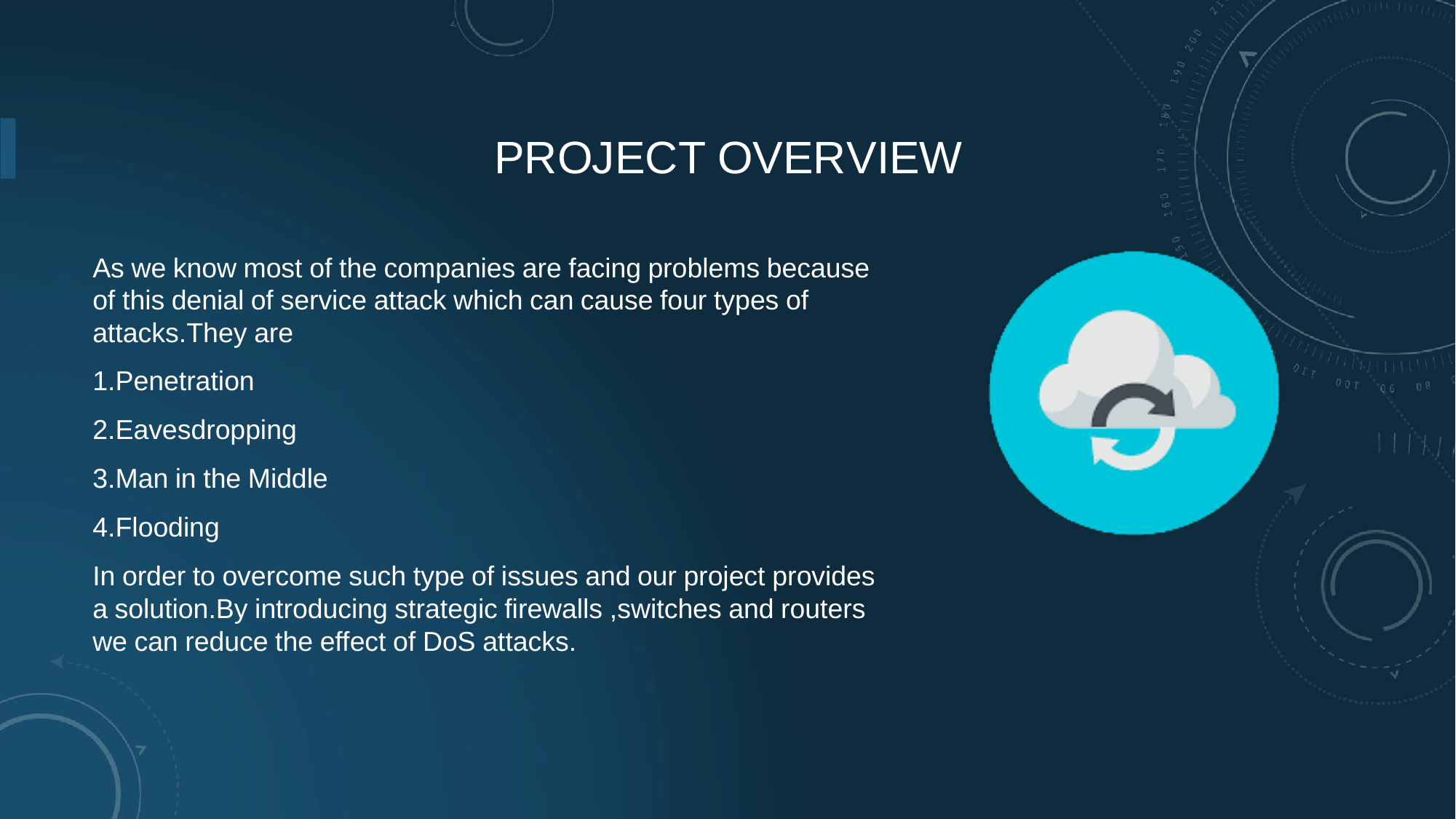

# PROJECT OVERVIEW

As we know most of the companies are facing problems because of this denial of service attack which can cause four types of attacks.They are
Penetration
Eavesdropping
Man in the Middle
Flooding
In order to overcome such type of issues and our project provides a solution.By introducing strategic firewalls ,switches and routers we can reduce the effect of DoS attacks.